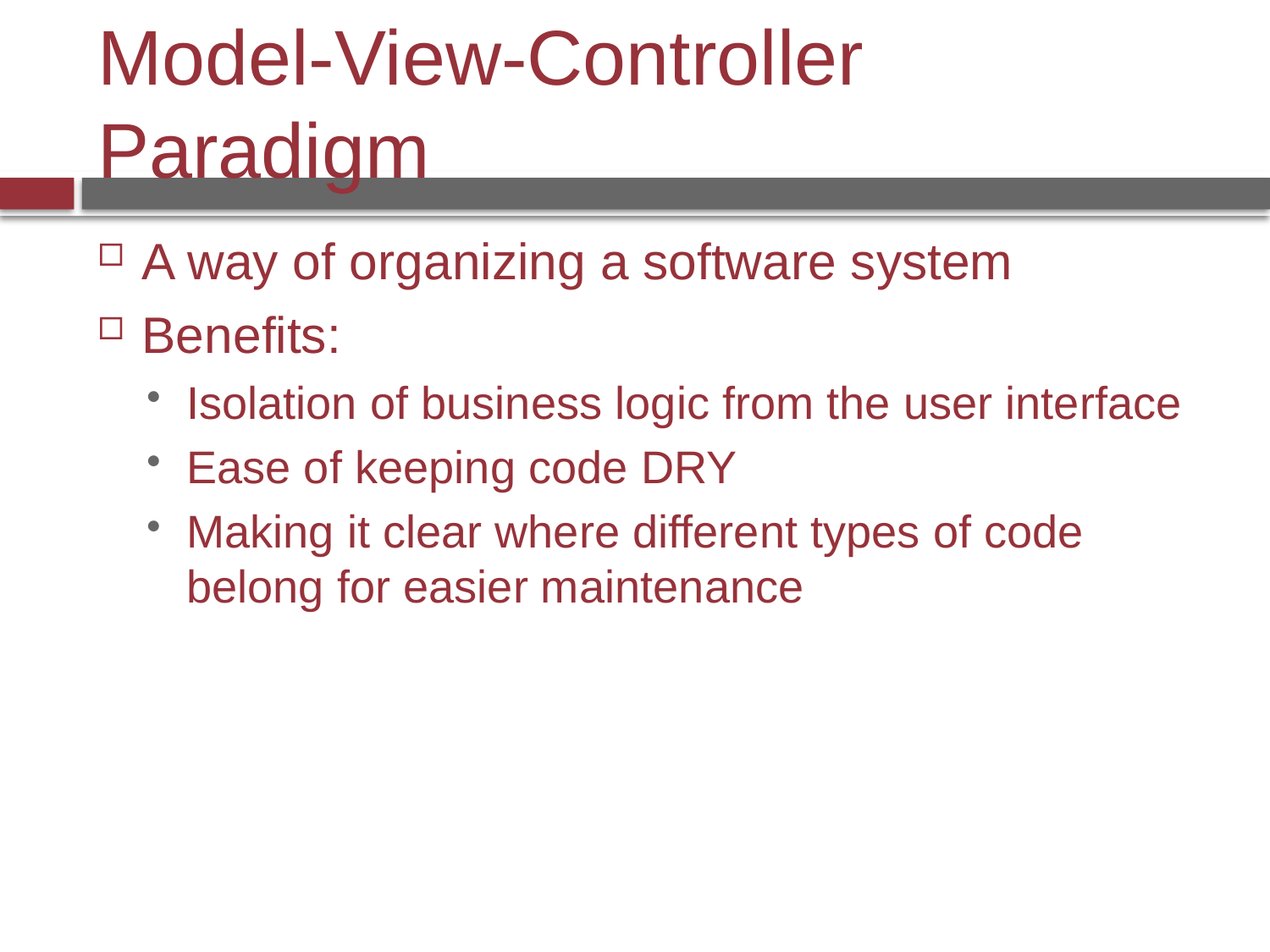

# Model-View-Controller Paradigm
A way of organizing a software system
Benefits:
Isolation of business logic from the user interface
Ease of keeping code DRY
Making it clear where different types of code belong for easier maintenance